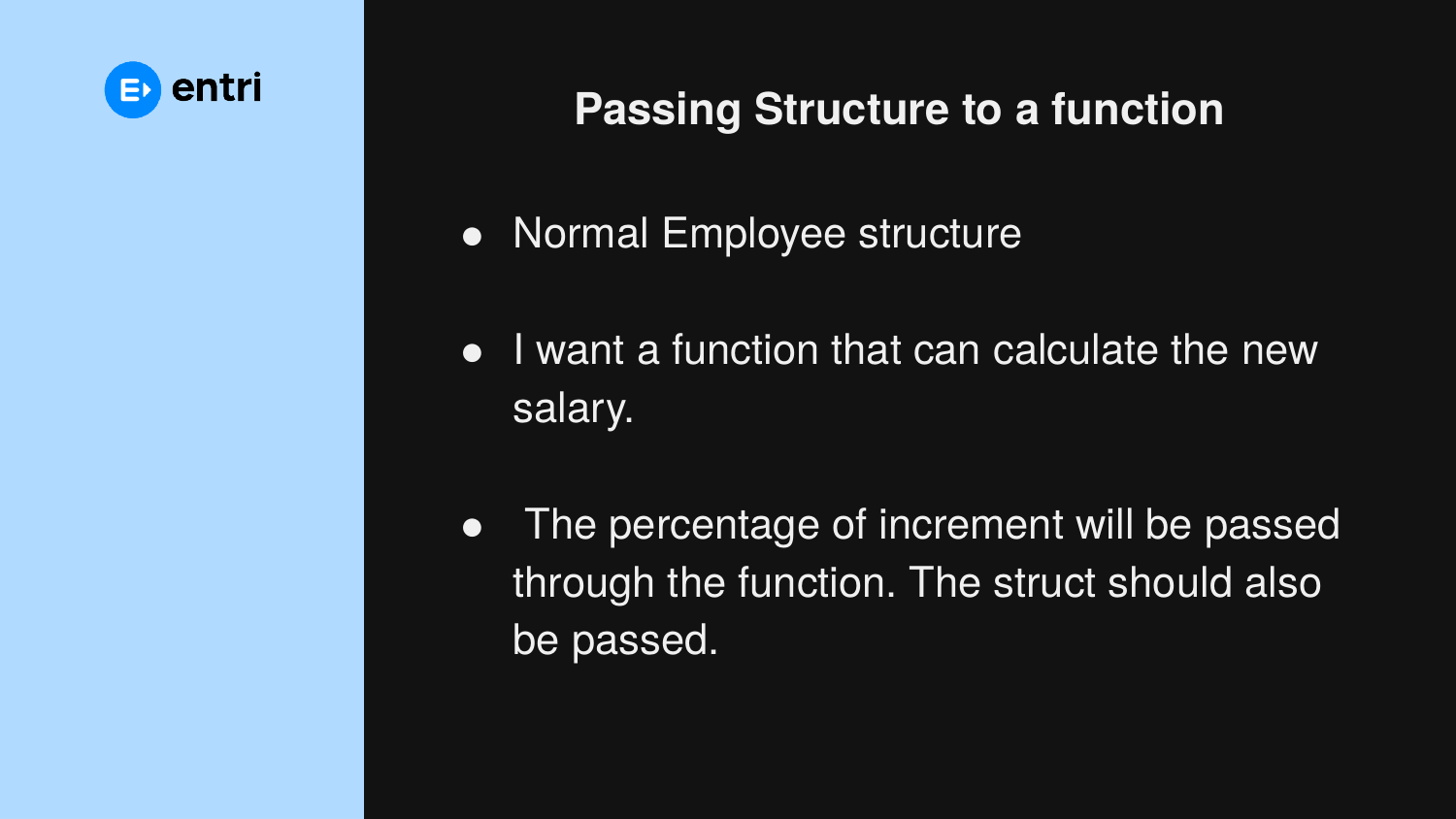

# Passing Structure to a function

Normal Employee structure

I want a function that can calculate the new salary.

 The percentage of increment will be passed through the function. The struct should also be passed.